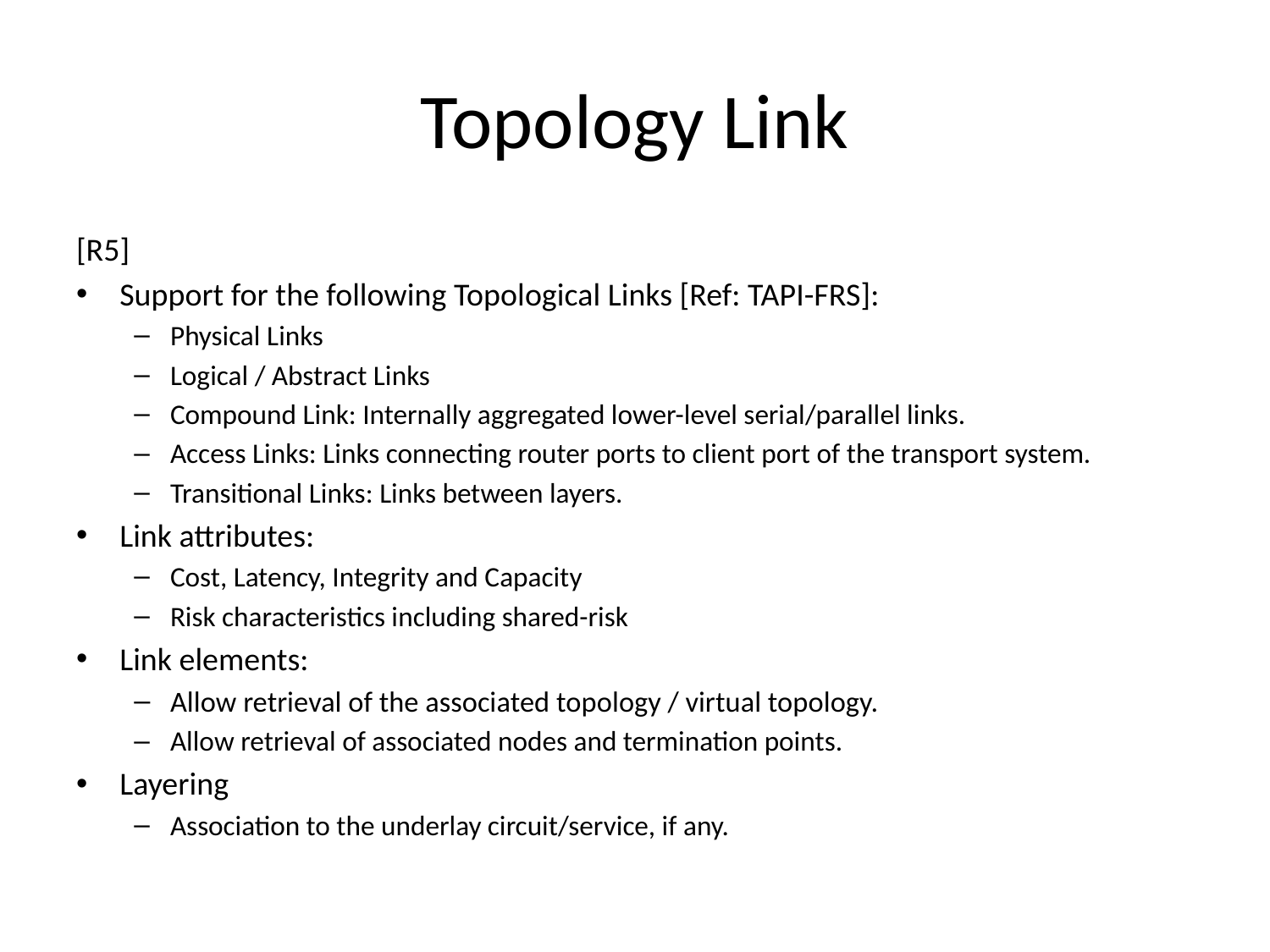

# Topology Link
[R5]
Support for the following Topological Links [Ref: TAPI-FRS]:
Physical Links
Logical / Abstract Links
Compound Link: Internally aggregated lower-level serial/parallel links.
Access Links: Links connecting router ports to client port of the transport system.
Transitional Links: Links between layers.
Link attributes:
Cost, Latency, Integrity and Capacity
Risk characteristics including shared-risk
Link elements:
Allow retrieval of the associated topology / virtual topology.
Allow retrieval of associated nodes and termination points.
Layering
Association to the underlay circuit/service, if any.